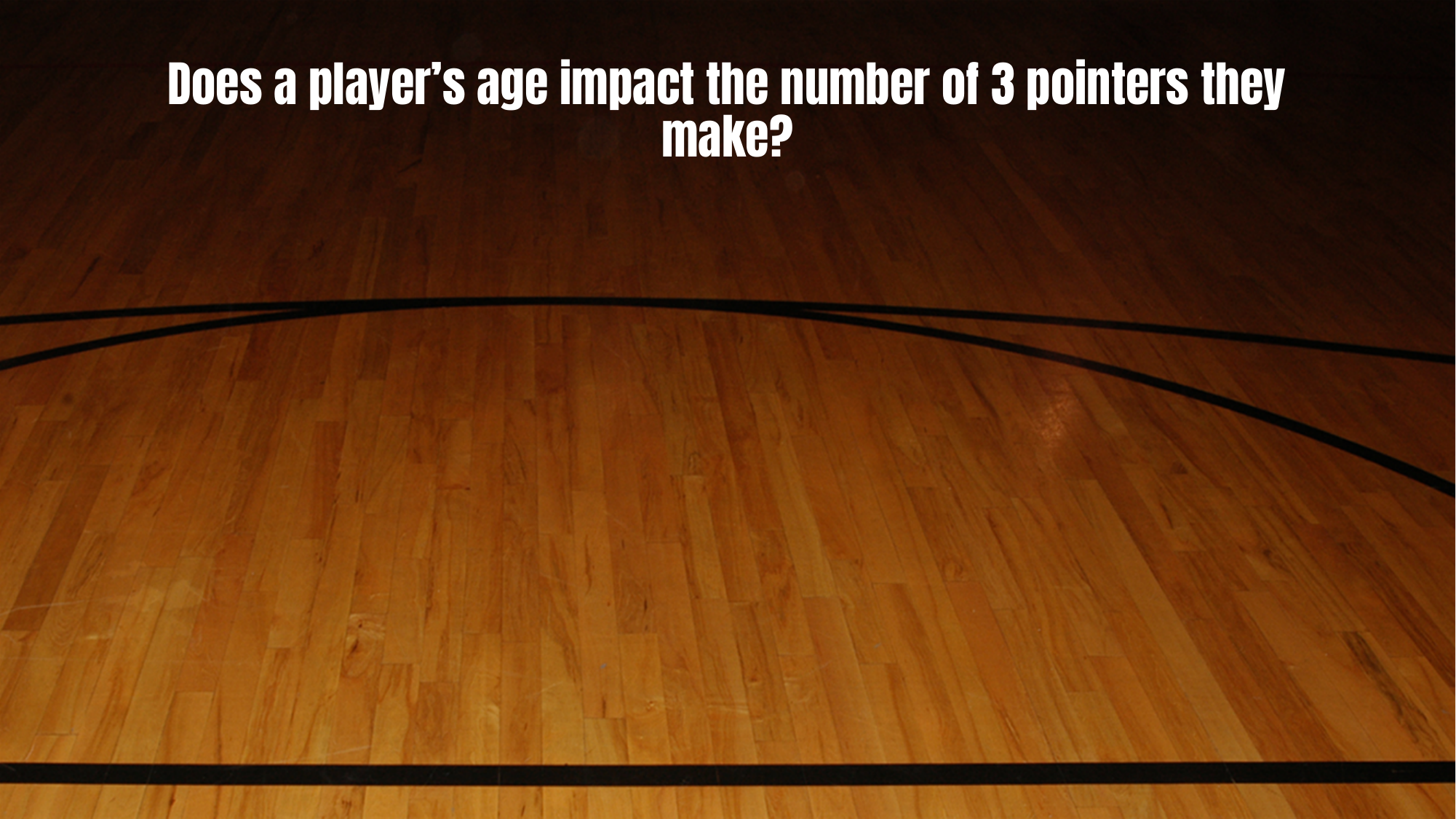

# Does a player’s age impact the number of 3 pointers they make?